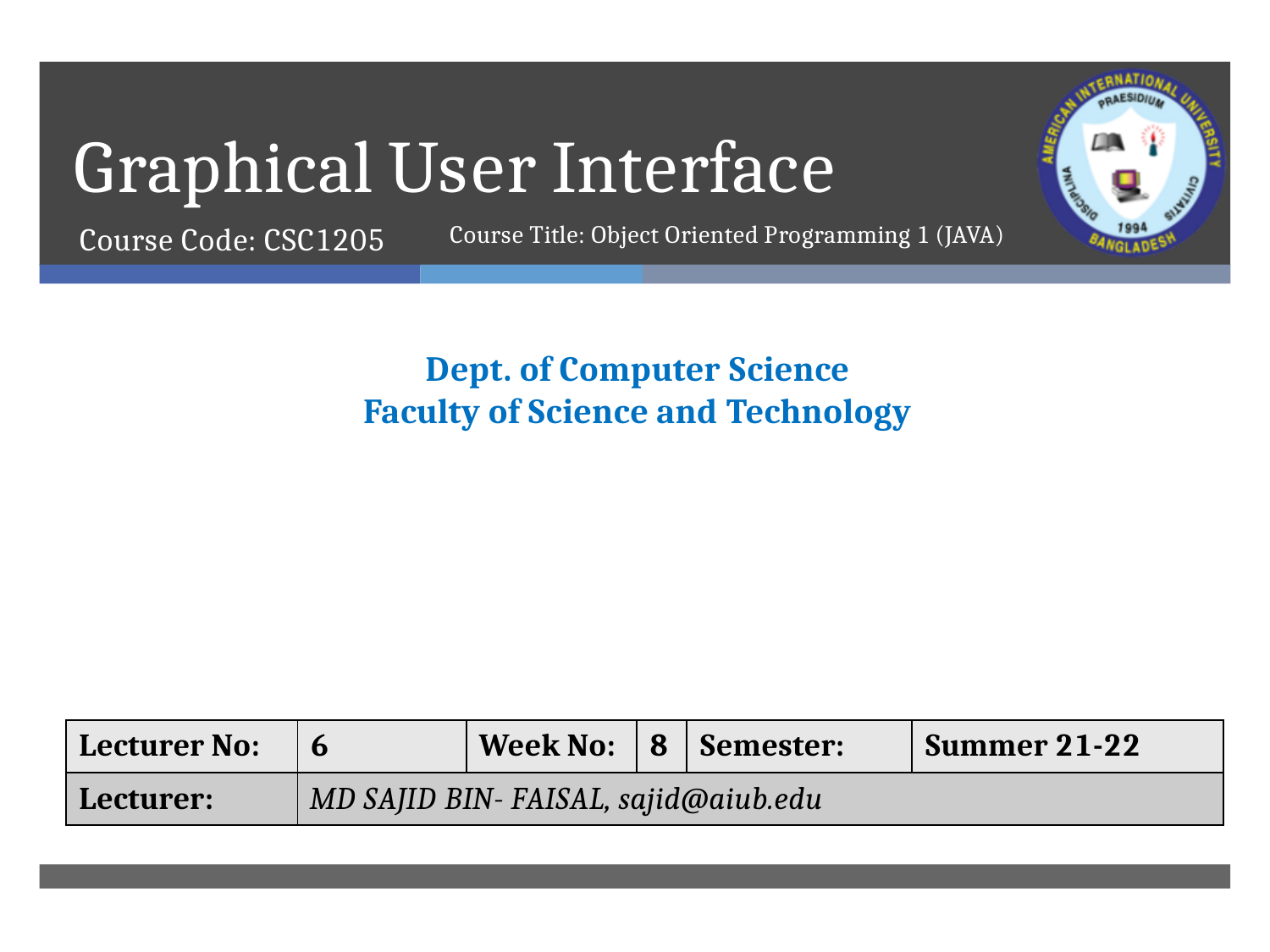

# Graphical User Interface
Course Code: CSC1205
Course Title: Object Oriented Programming 1 (JAVA)
Dept. of Computer Science
Faculty of Science and Technology
| Lecturer No: | 6 | Week No: | 8 | Semester: | Summer 21-22 |
| --- | --- | --- | --- | --- | --- |
| Lecturer: | MD SAJID BIN- FAISAL, sajid@aiub.edu |  |  |  |  |